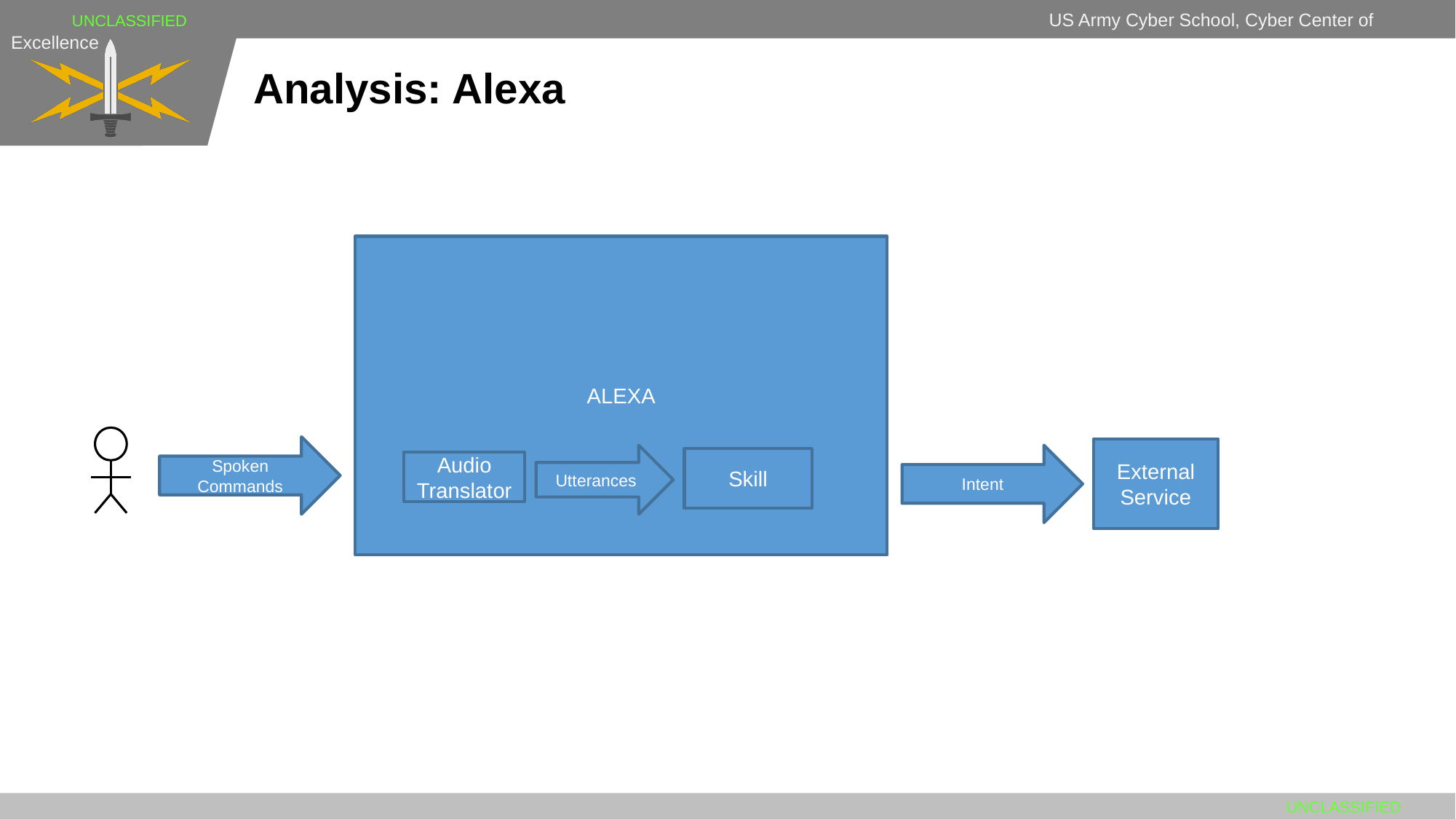

# Analysis: Alexa

ALEXA

Spoken Commands
External
Service
Utterances
Intent
Skill
Audio Translator